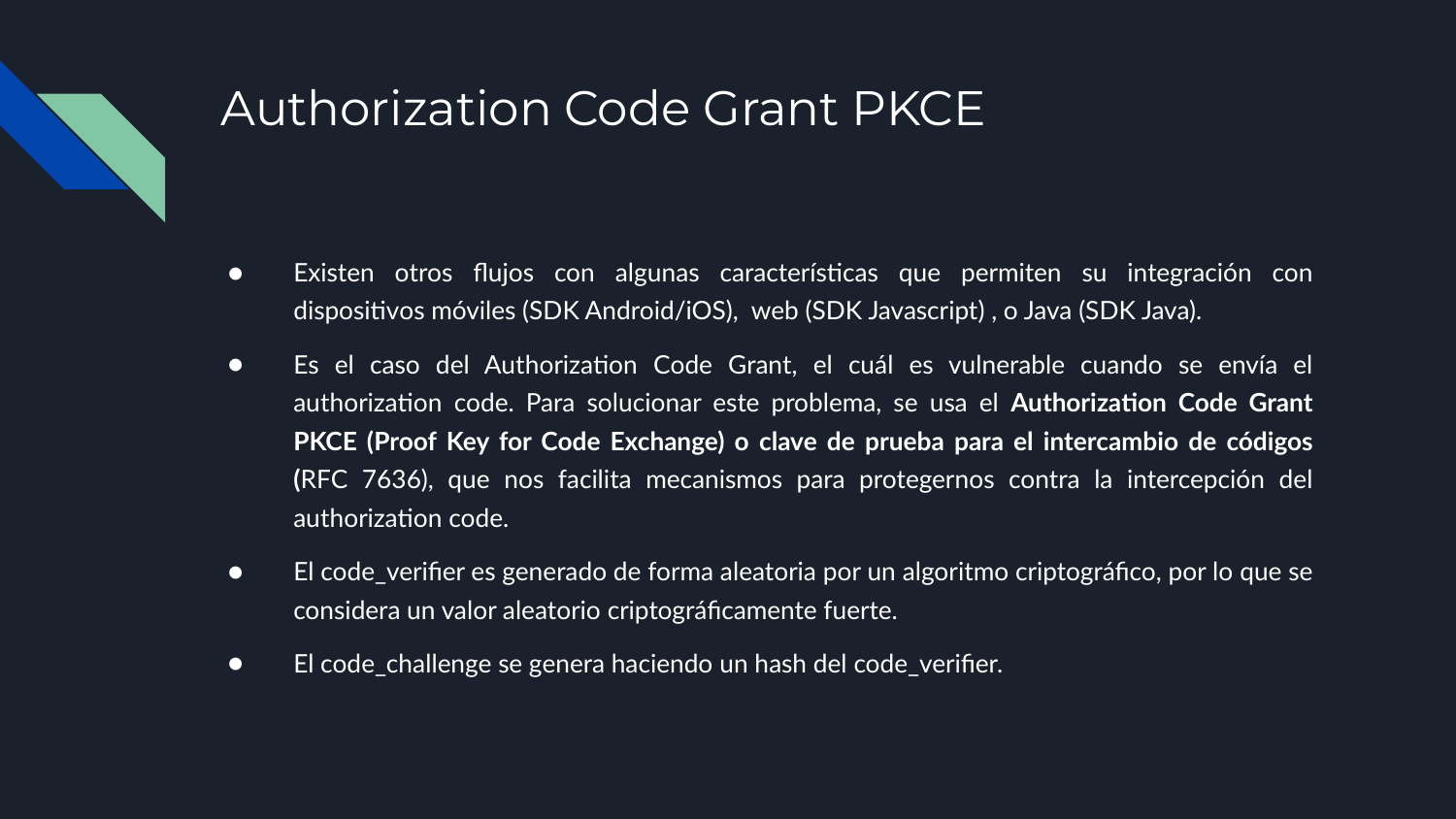

# Authorization Code Grant PKCE
Existen otros flujos con algunas características que permiten su integración con dispositivos móviles (SDK Android/iOS),  web (SDK Javascript) , o Java (SDK Java).
Es el caso del Authorization Code Grant, el cuál es vulnerable cuando se envía el authorization code. Para solucionar este problema, se usa el Authorization Code Grant PKCE (Proof Key for Code Exchange) o clave de prueba para el intercambio de códigos (RFC 7636), que nos facilita mecanismos para protegernos contra la intercepción del authorization code.
El code_verifier es generado de forma aleatoria por un algoritmo criptográfico, por lo que se considera un valor aleatorio criptográficamente fuerte.
El code_challenge se genera haciendo un hash del code_verifier.